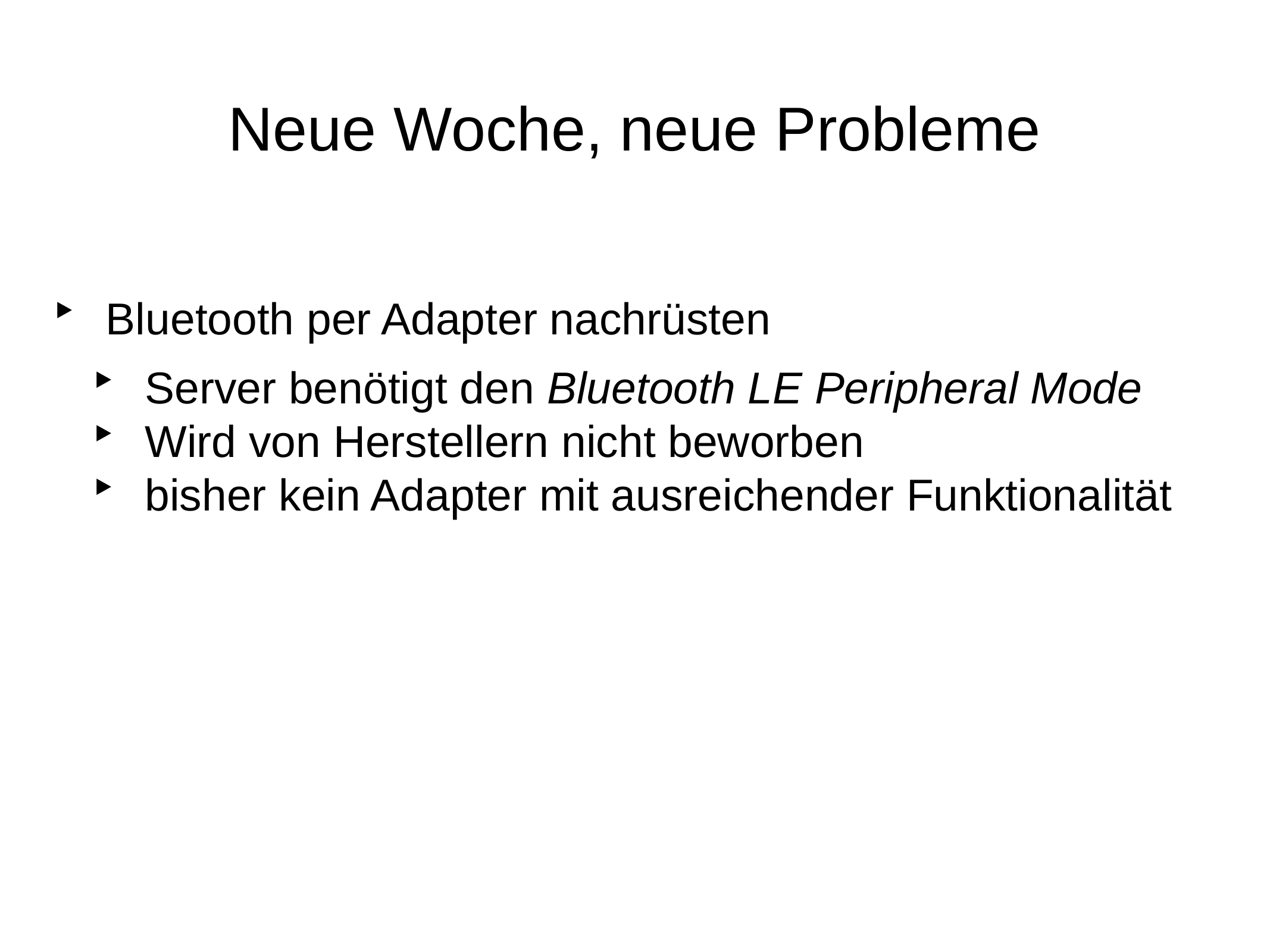

Neue Woche, neue Probleme
Bluetooth per Adapter nachrüsten
Server benötigt den Bluetooth LE Peripheral Mode
Wird von Herstellern nicht beworben
bisher kein Adapter mit ausreichender Funktionalität